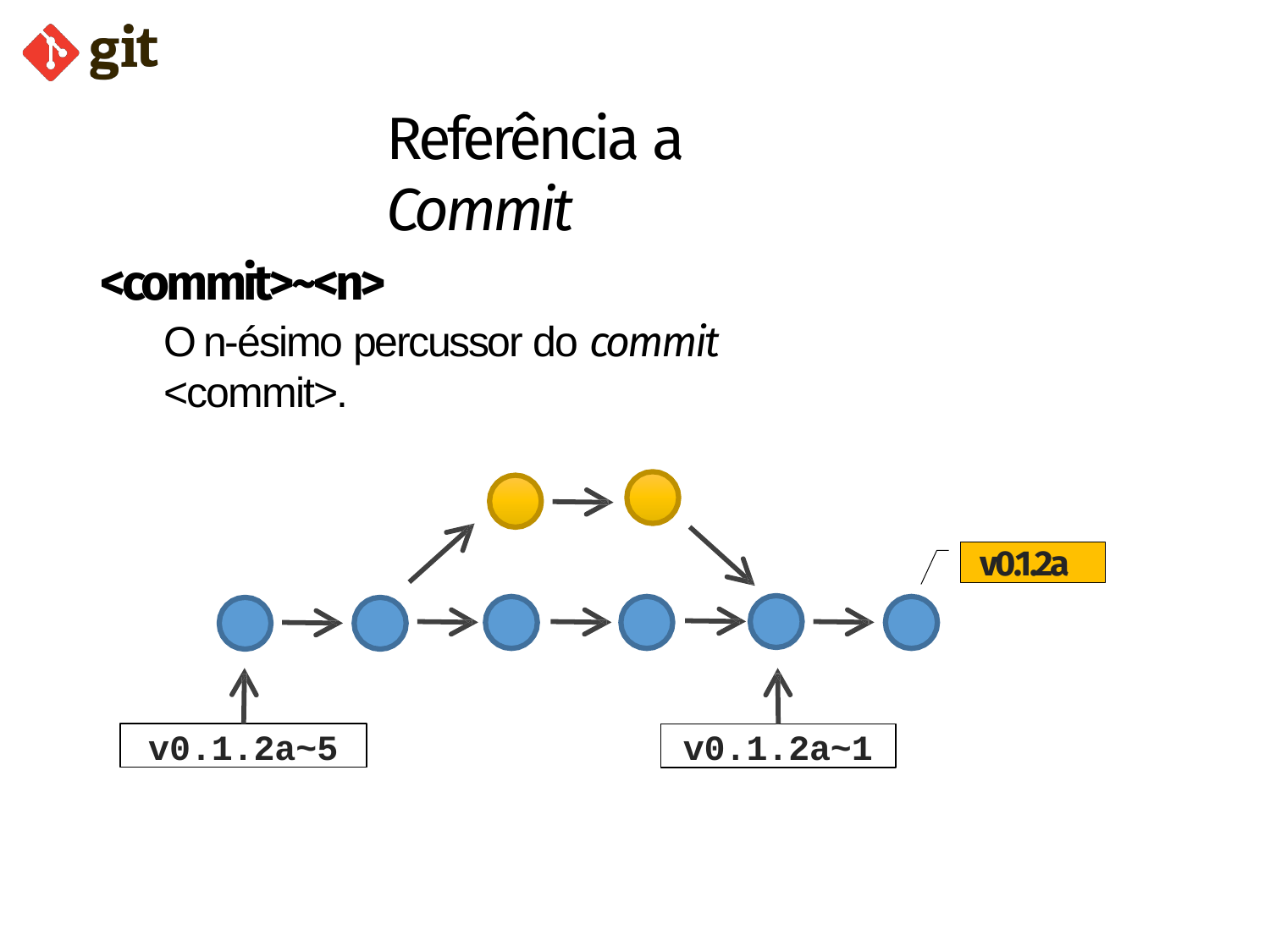

# Referência a Commit
<commit>~<n>
O n-ésimo percussor do commit <commit>.

v0.1.2a

v0.1.2a~5
v0.1.2a~1